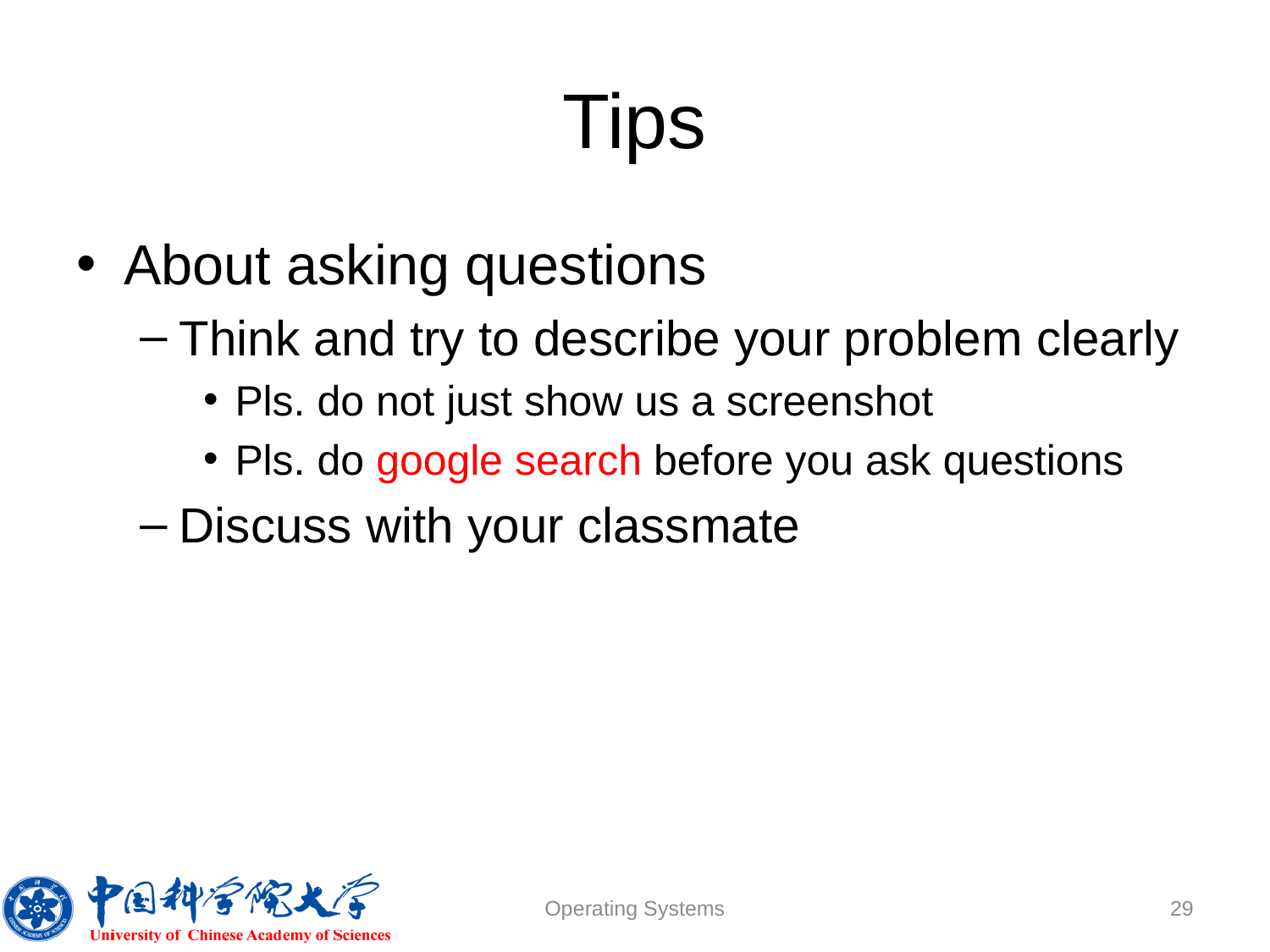

# Tips
About asking questions
Think and try to describe your problem clearly
Pls. do not just show us a screenshot
Pls. do google search before you ask questions
Discuss with your classmate
Operating Systems
29